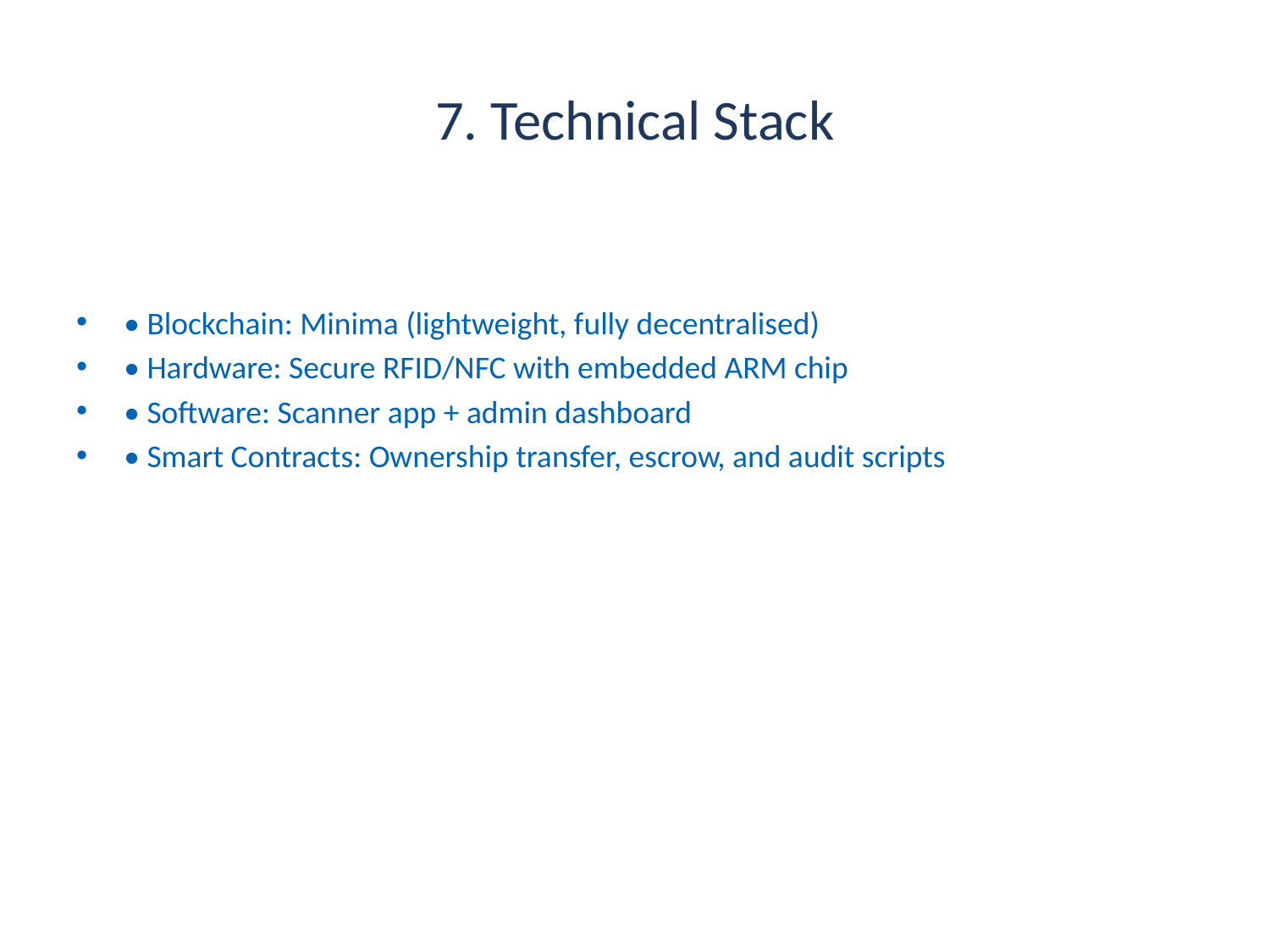

# 7. Technical Stack

• Blockchain: Minima (lightweight, fully decentralised)
• Hardware: Secure RFID/NFC with embedded ARM chip
• Software: Scanner app + admin dashboard
• Smart Contracts: Ownership transfer, escrow, and audit scripts